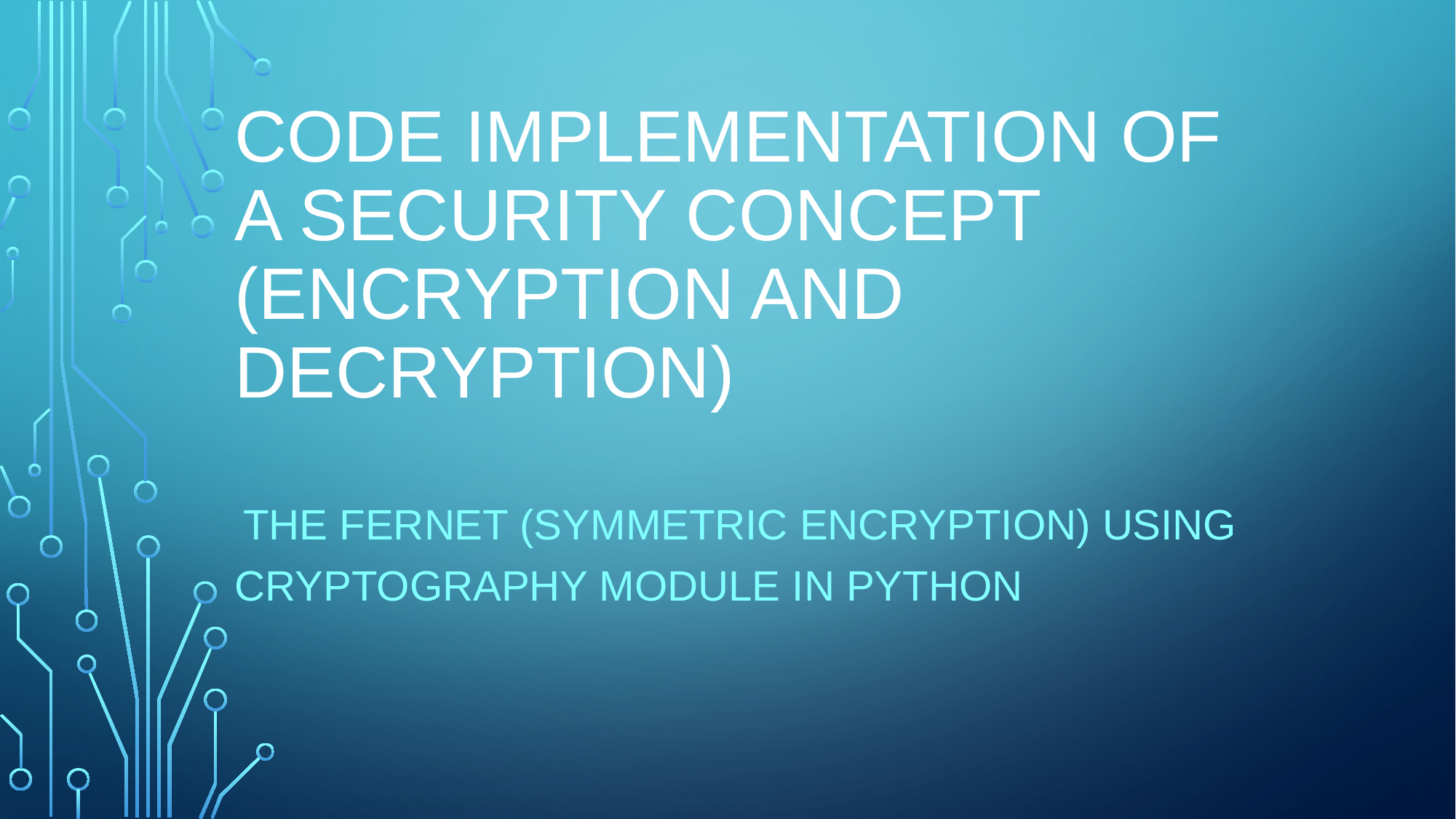

# Code implementation of a security concept (ENCRYPTION AND DECRYPTION)

 the Fernet (symmetric encryption) using cryptography module in python